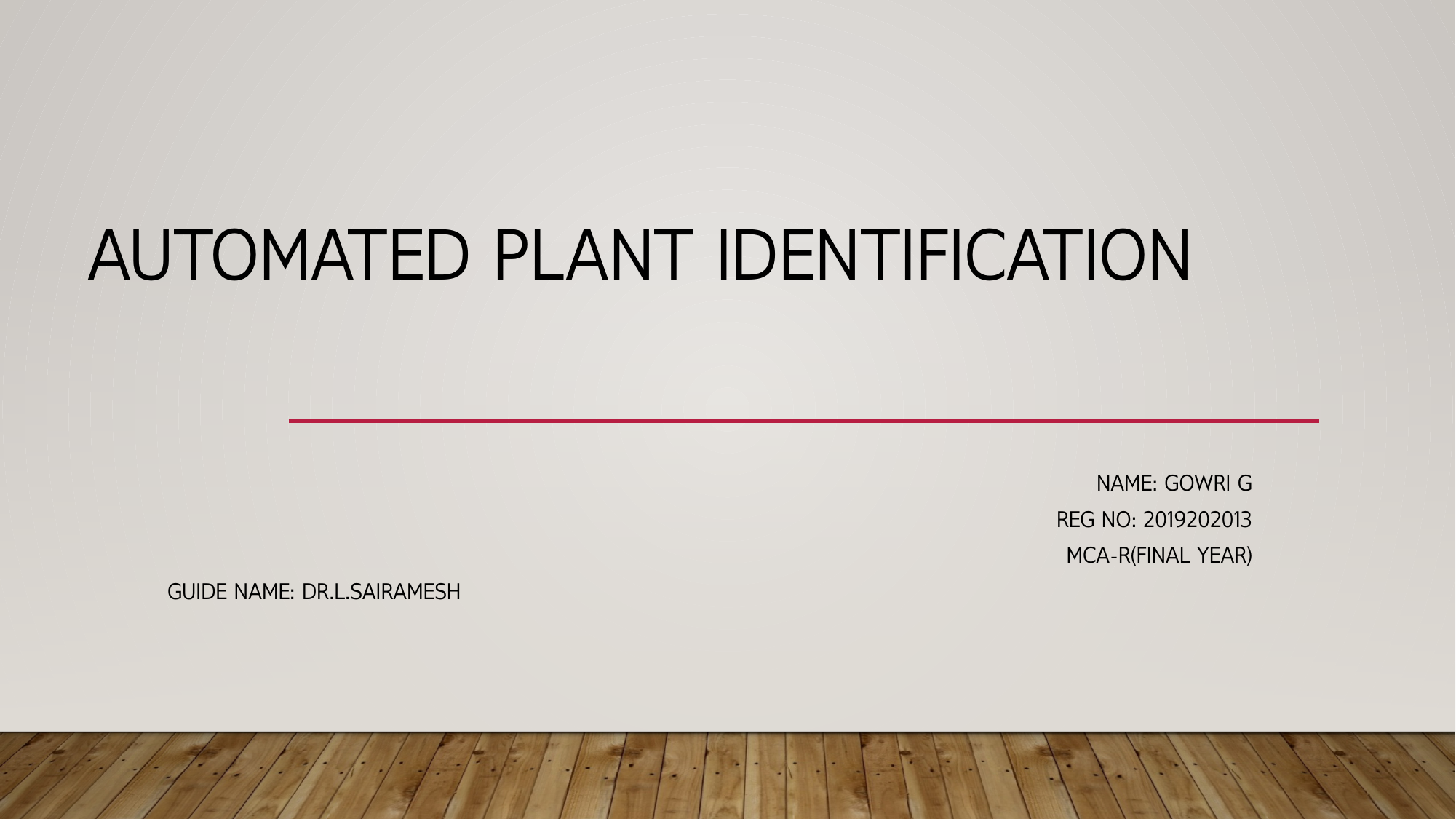

# AUTOMATED PLANT IDENTIFICATION
NAME: GOWRI G
REG NO: 2019202013
MCA-R(FINAL YEAR)
GUIDE NAME: DR.L.SAIRAMESH